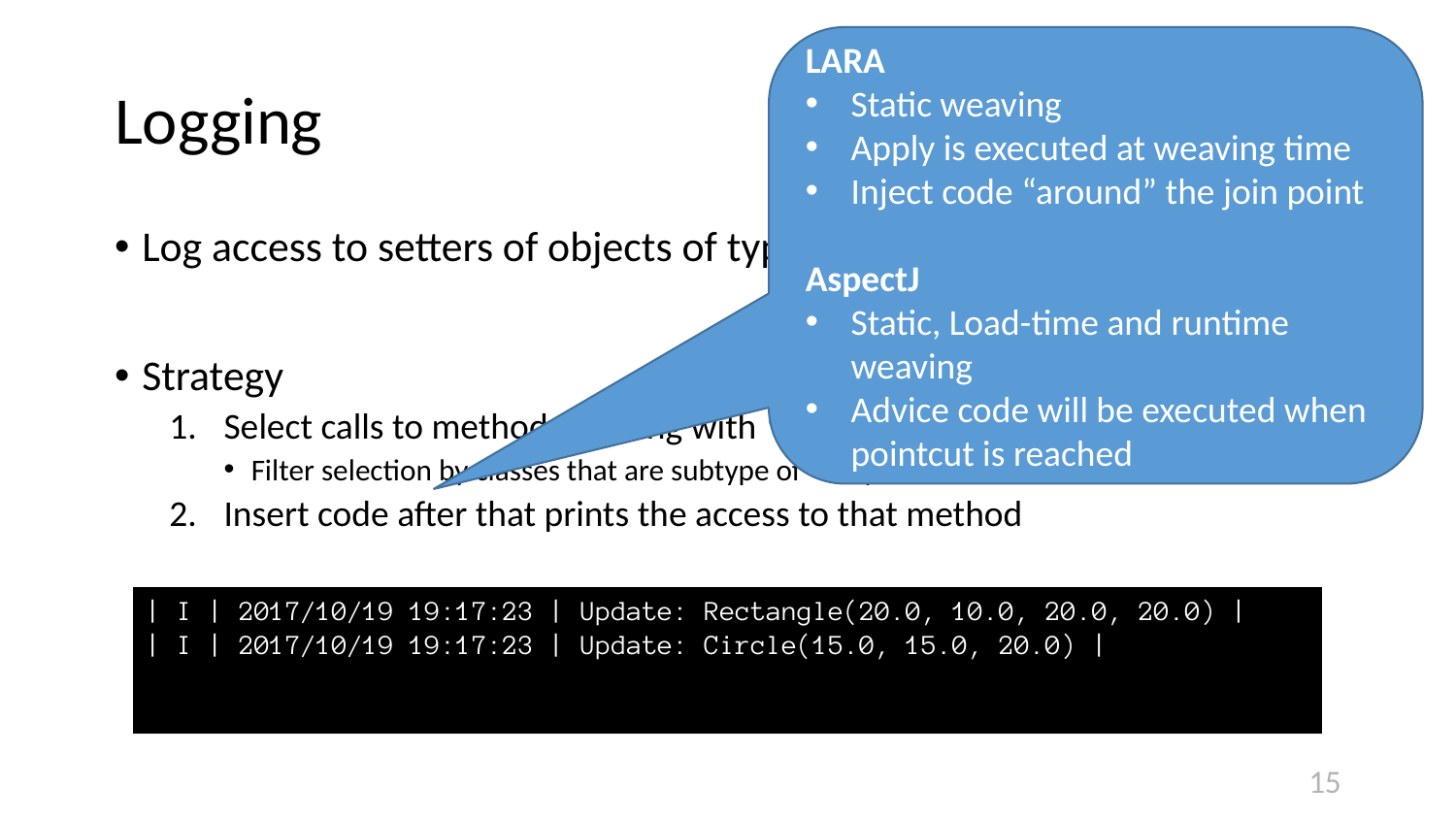

LARA
Static weaving
Apply is executed at weaving time
Inject code “around” the join point

AspectJ
Static, Load-time and runtime weaving
Advice code will be executed when pointcut is reached
# Logging
Log access to setters of objects of type “Shape”

Strategy
Select calls to methods starting with "set"
Filter selection by classes that are subtype of "Shape"
Insert code after that prints the access to that method
| I | 2017/10/19 19:17:23 | Update: Rectangle(20.0, 10.0, 20.0, 20.0) |
| I | 2017/10/19 19:17:23 | Update: Circle(15.0, 15.0, 20.0) |

15